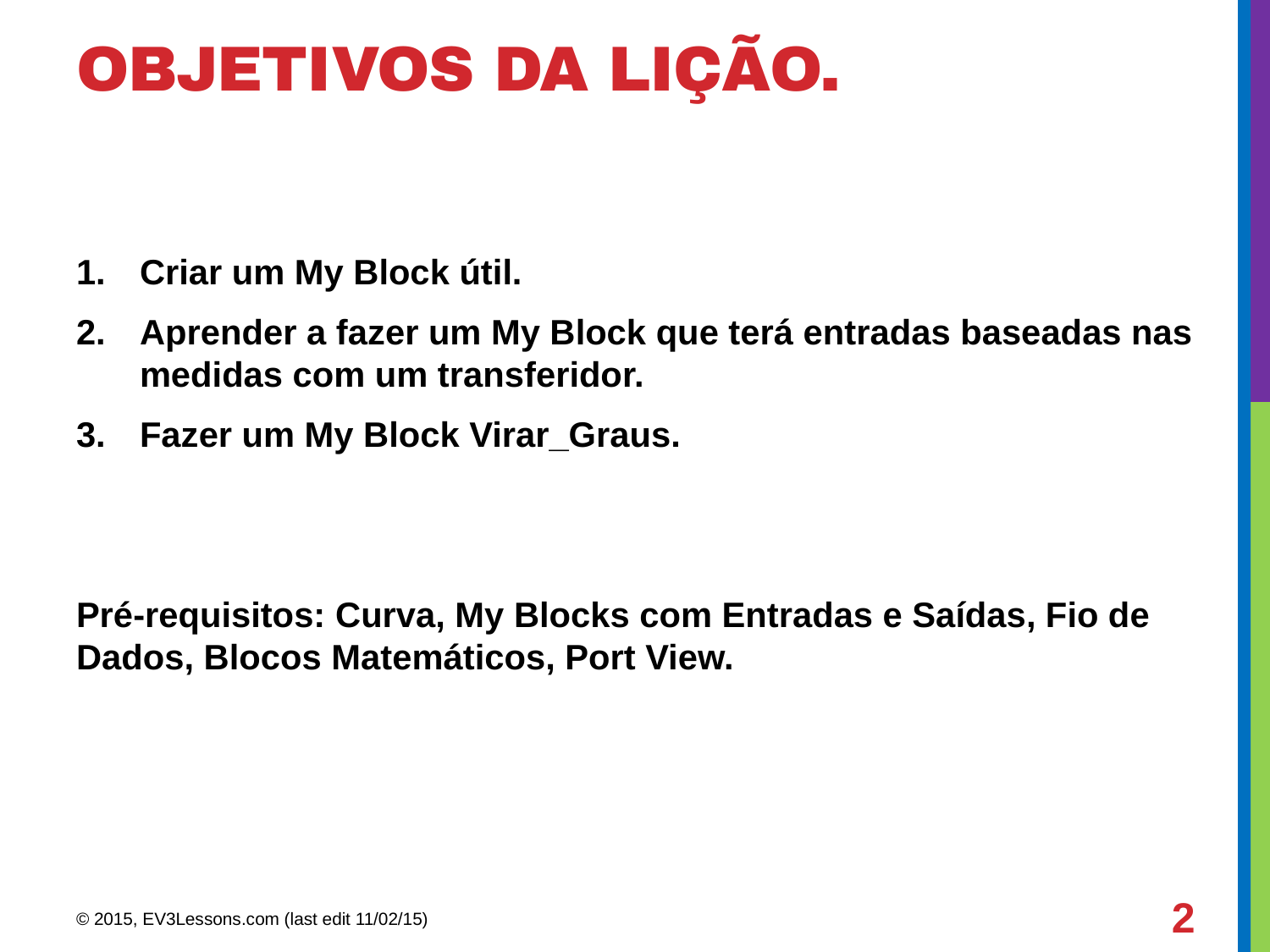

# OBJETIVOS DA LIÇÃO.
Criar um My Block útil.
Aprender a fazer um My Block que terá entradas baseadas nas medidas com um transferidor.
Fazer um My Block Virar_Graus.

Pré-requisitos: Curva, My Blocks com Entradas e Saídas, Fio de Dados, Blocos Matemáticos, Port View.
2
© 2015, EV3Lessons.com (last edit 11/02/15)